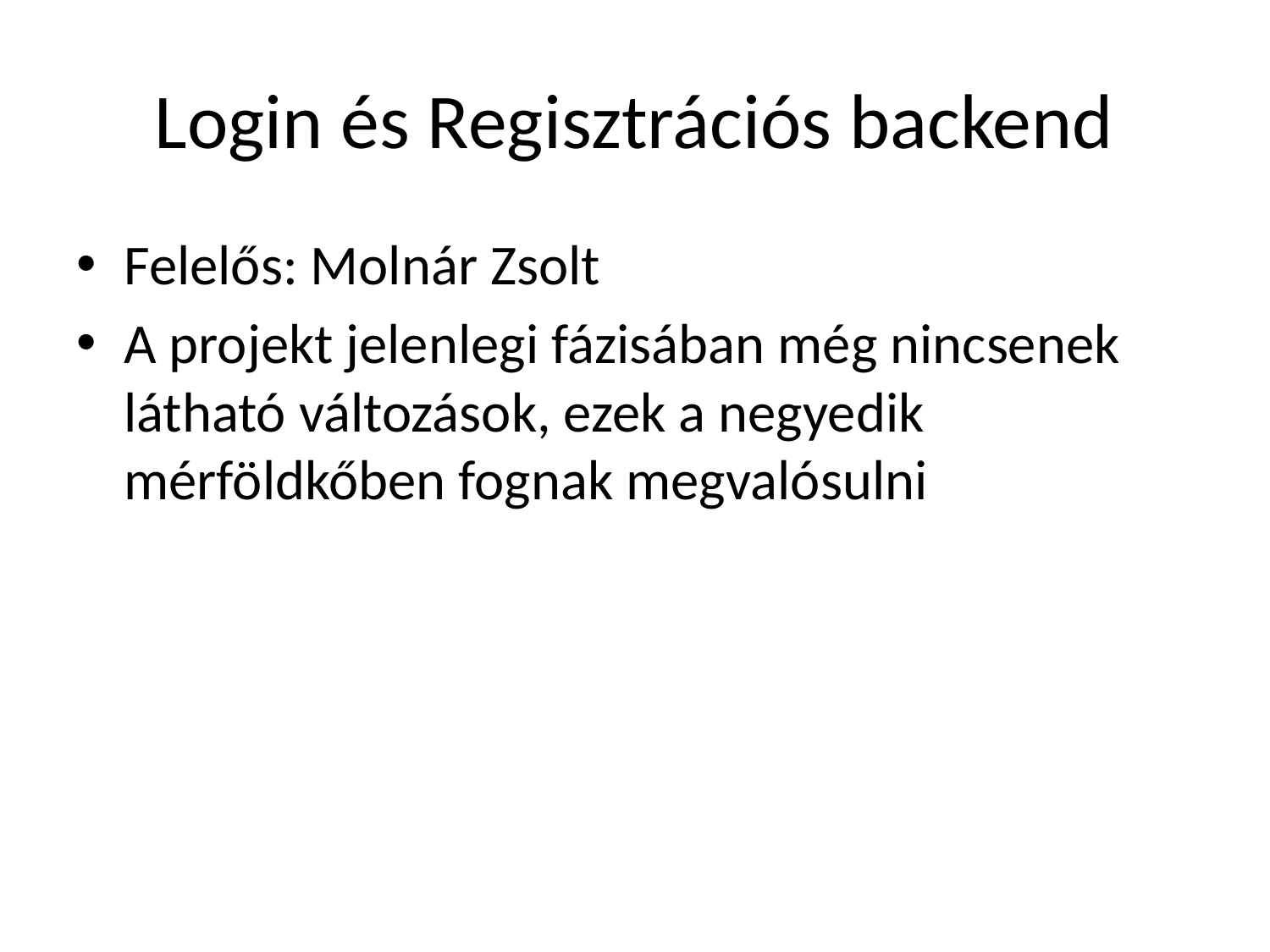

# Login és Regisztrációs backend
Felelős: Molnár Zsolt
A projekt jelenlegi fázisában még nincsenek látható változások, ezek a negyedik mérföldkőben fognak megvalósulni